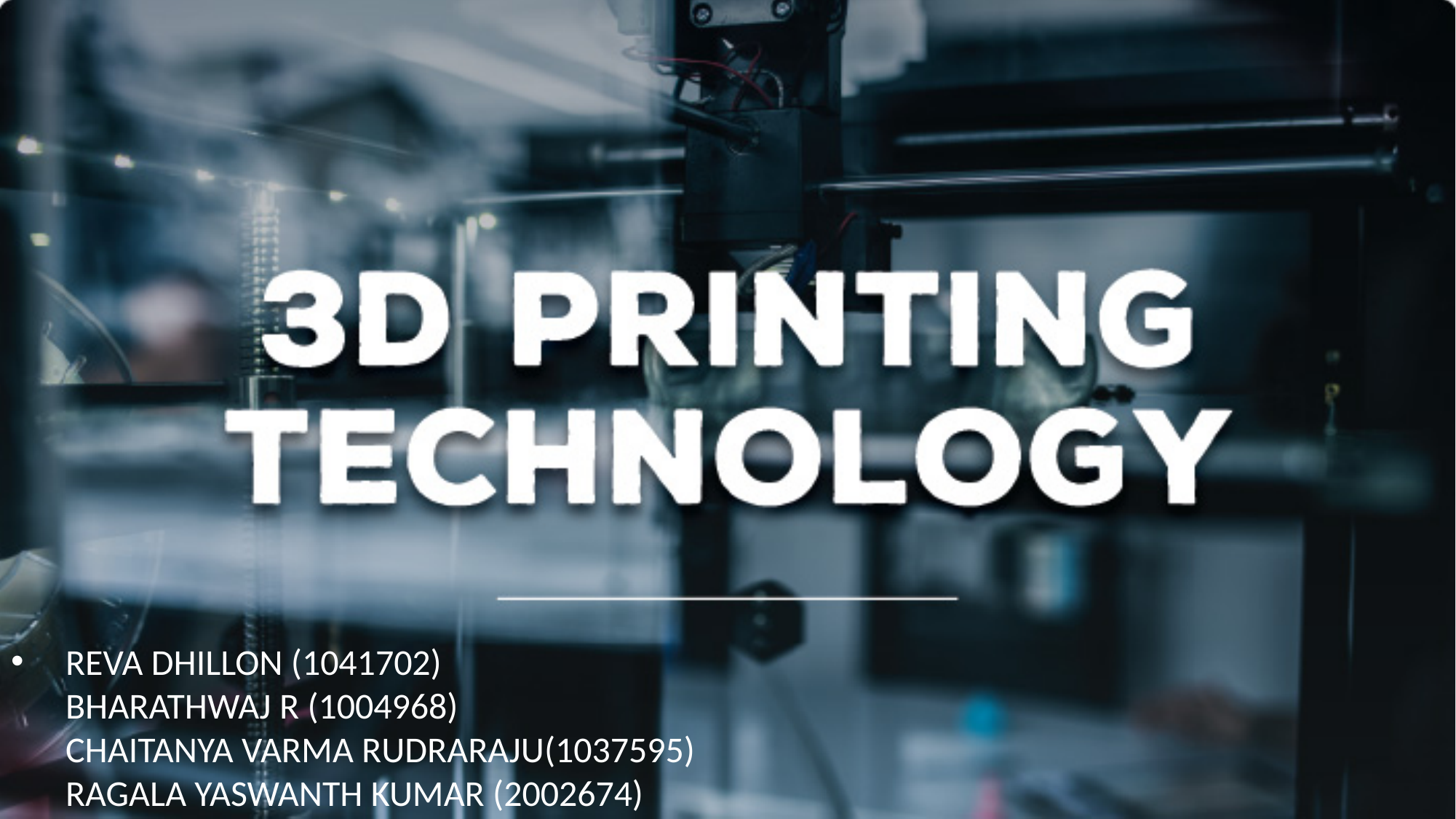

# REVA DHILLON (1041702) BHARATHWAJ R (1004968) CHAITANYA VARMA RUDRARAJU(1037595) RAGALA YASWANTH KUMAR (2002674)